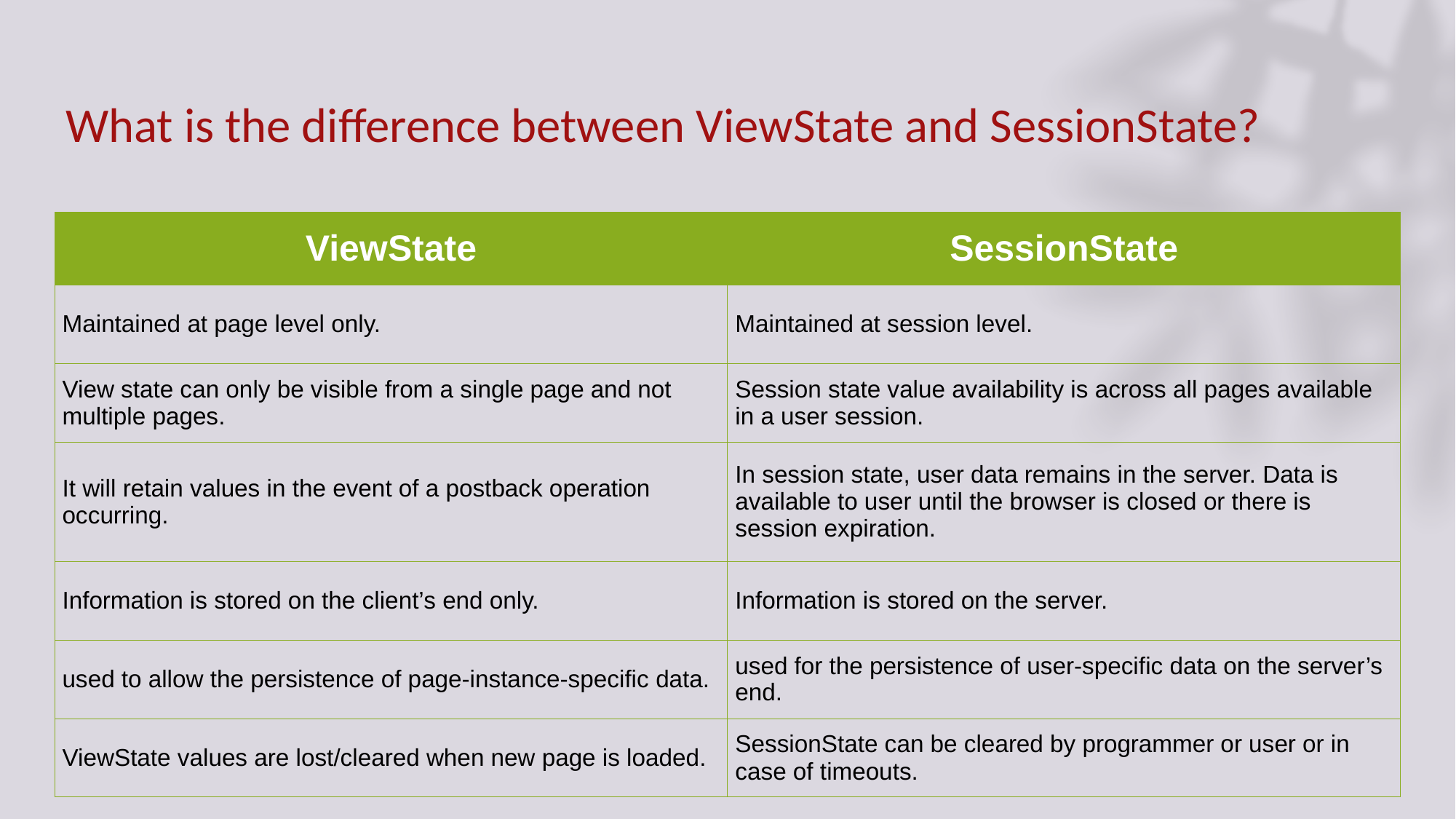

# What is the difference between ViewState and SessionState?
| ViewState | SessionState |
| --- | --- |
| Maintained at page level only. | Maintained at session level. |
| View state can only be visible from a single page and not multiple pages. | Session state value availability is across all pages available in a user session. |
| It will retain values in the event of a postback operation occurring. | In session state, user data remains in the server. Data is available to user until the browser is closed or there is session expiration. |
| Information is stored on the client’s end only. | Information is stored on the server. |
| used to allow the persistence of page-instance-specific data. | used for the persistence of user-specific data on the server’s end. |
| ViewState values are lost/cleared when new page is loaded. | SessionState can be cleared by programmer or user or in case of timeouts. |